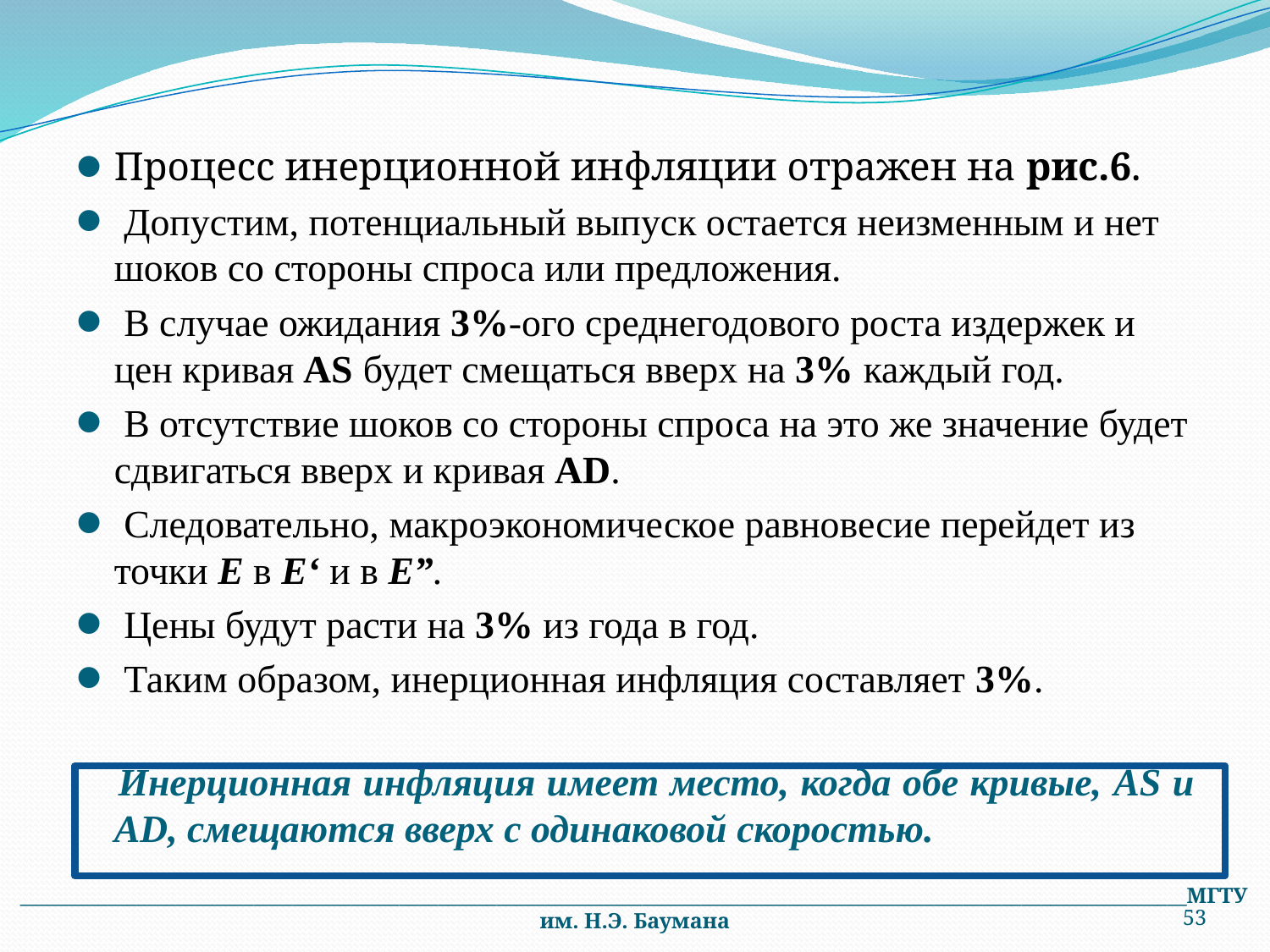

Процесс инерционной инфляции отражен на рис.6.
 Допустим, потенциальный выпуск остается неизменным и нет шоков со стороны спроса или предложения.
 В случае ожидания 3%-ого среднегодового роста издержек и цен кривая AS будет смещаться вверх на 3% каждый год.
 В отсутствие шоков со стороны спроса на это же значение будет сдвигаться вверх и кривая AD.
 Следовательно, макроэкономическое равновесие перейдет из точки Е в Е‘ и в Е”.
 Цены будут расти на 3% из года в год.
 Таким образом, инерционная инфляция составляет 3%.

    Инерционная инфляция имеет место, когда обе кривые, AS и AD, смещаются вверх с одинаковой скоростью.

________________________________________________________________________________________________________________________МГТУ им. Н.Э. Баумана
53